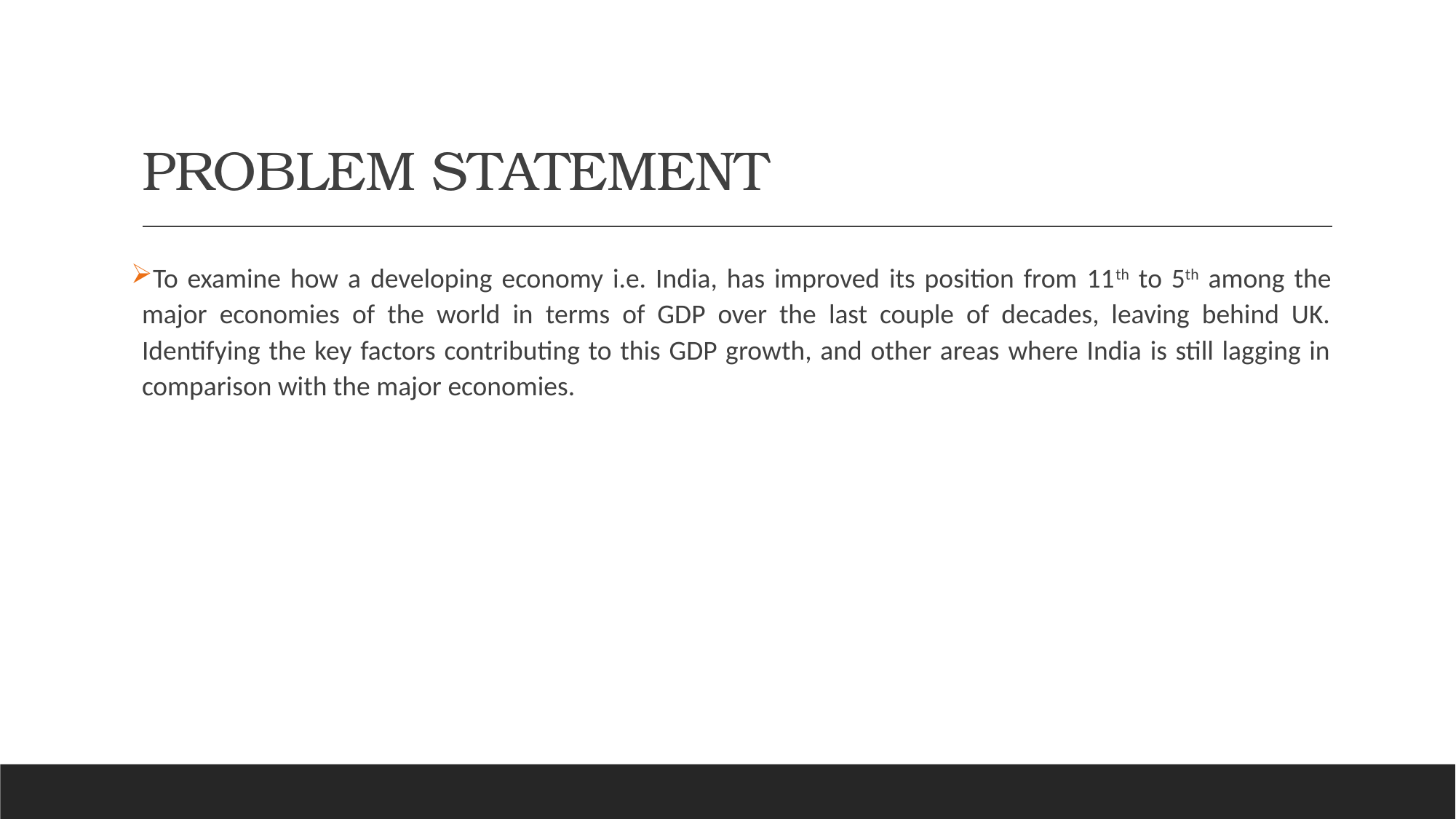

# PROBLEM STATEMENT
To examine how a developing economy i.e. India, has improved its position from 11th to 5th among the major economies of the world in terms of GDP over the last couple of decades, leaving behind UK. Identifying the key factors contributing to this GDP growth, and other areas where India is still lagging in comparison with the major economies.